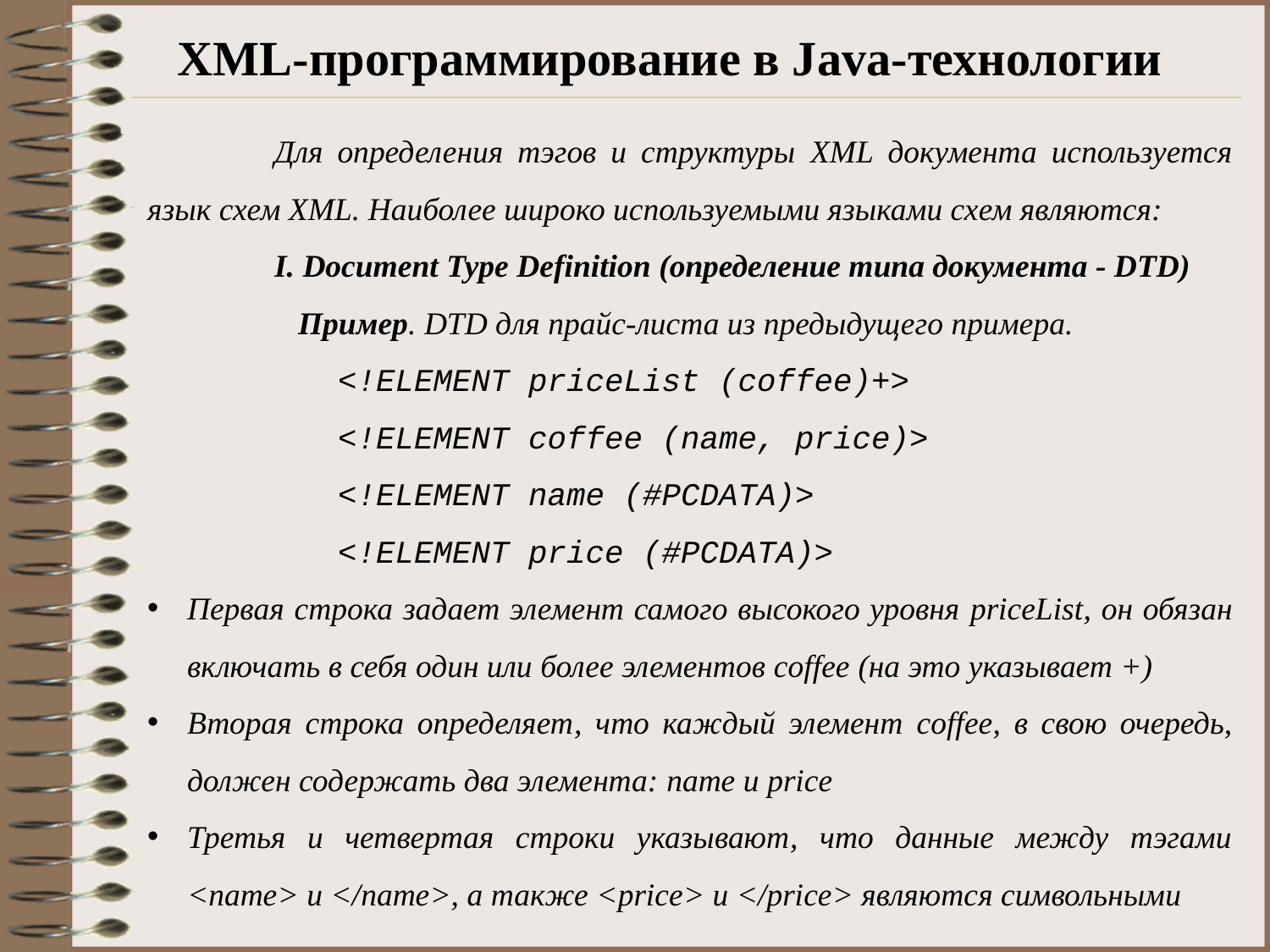

# XML-программирование в Java-технологии
	Для определения тэгов и структуры XML документа используется язык схем XML. Наиболее широко используемыми языками схем являются:
	I. Document Type Definition (определение типа документа - DTD)
Пример. DTD для прайс-листа из предыдущего примера.
<!ELEMENT priceList (coffee)+>
<!ELEMENT coffee (name, price)>
<!ELEMENT name (#PCDATA)>
<!ELEMENT price (#PCDATA)>
Первая строка задает элемент самого высокого уровня priceList, он обязан включать в себя один или более элементов coffee (на это указывает +)
Вторая строка определяет, что каждый элемент coffee, в свою очередь, должен содержать два элемента: name и price
Третья и четвертая строки указывают, что данные между тэгами <name> и </name>, а также <price> и </price> являются символьными